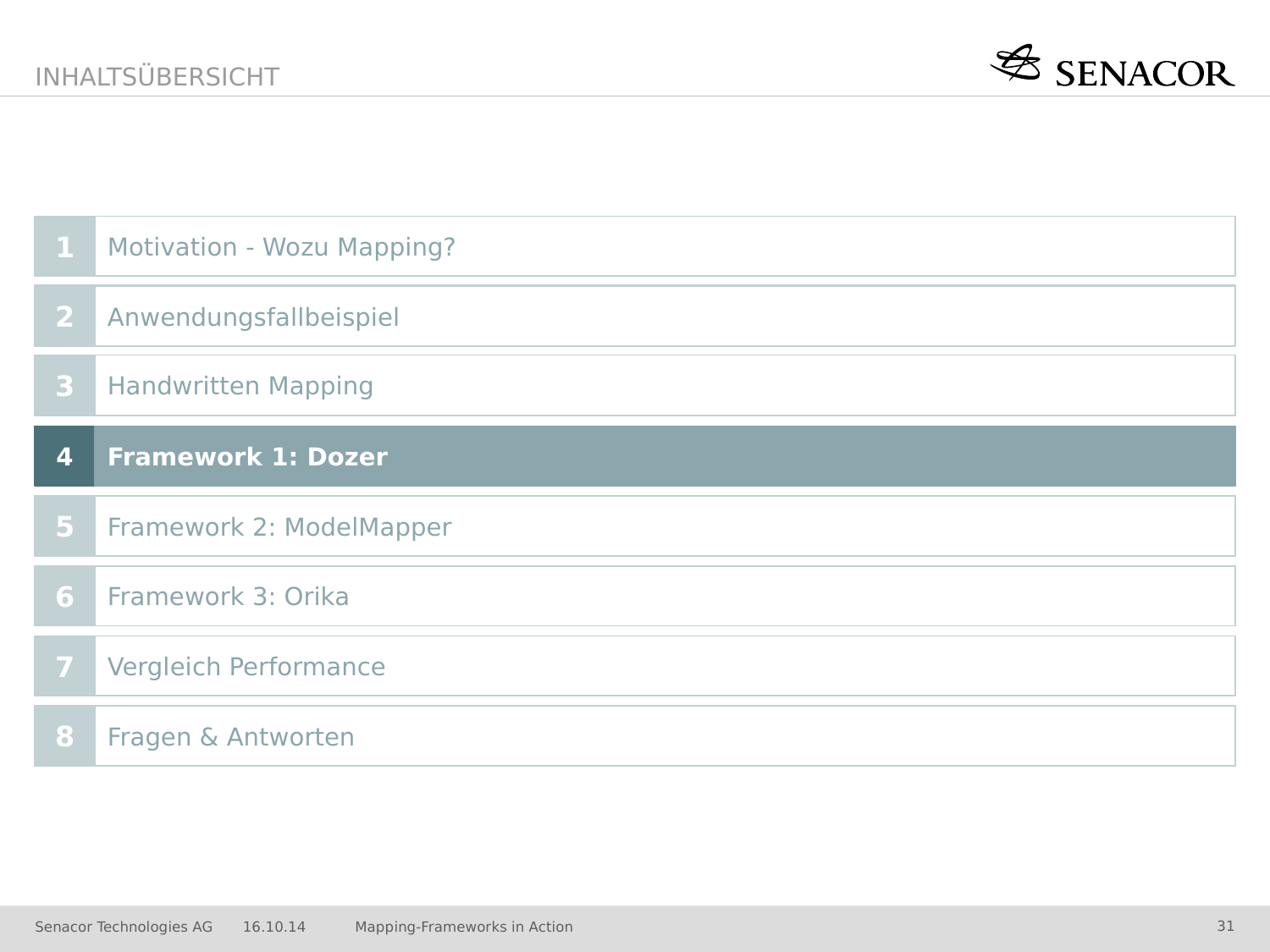

INHALTSÜBERSICHT
4
1
Motivation - Wozu Mapping?
Framework 2: ModelMapper
2
Handwritten Mapping
2
Anwendungsfallbeispiel
3
Handwritten Mapping
3
Framework 1: Dozer
1
4
Motivation – Wozu Mapping?
Framework 1: Dozer
5
5
Framework 3: Orika
Framework 2: ModelMapper
6
6
Vergleich Performance
Framework 3: Orika
7
7
Vergleich Performance
Welches Framework für welchen Anwendungsfall?
8
8
Fragen & Antworten
Fragen & Antworten
16.10.14
Mapping-Frameworks in Action
31